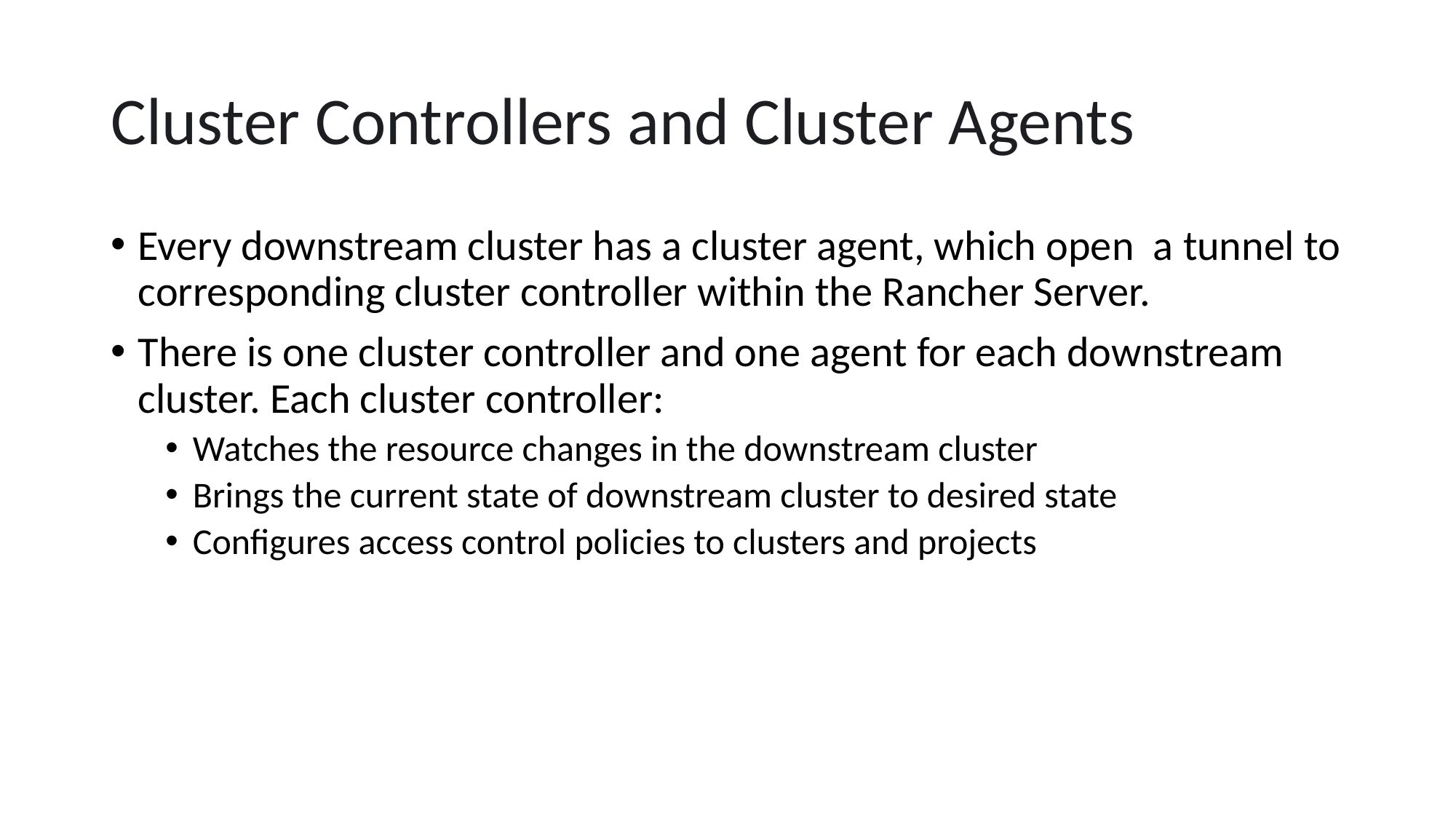

# Cluster Controllers and Cluster Agents
Every downstream cluster has a cluster agent, which open  a tunnel to corresponding cluster controller within the Rancher Server.
There is one cluster controller and one agent for each downstream cluster. Each cluster controller:
Watches the resource changes in the downstream cluster
Brings the current state of downstream cluster to desired state
Configures access control policies to clusters and projects